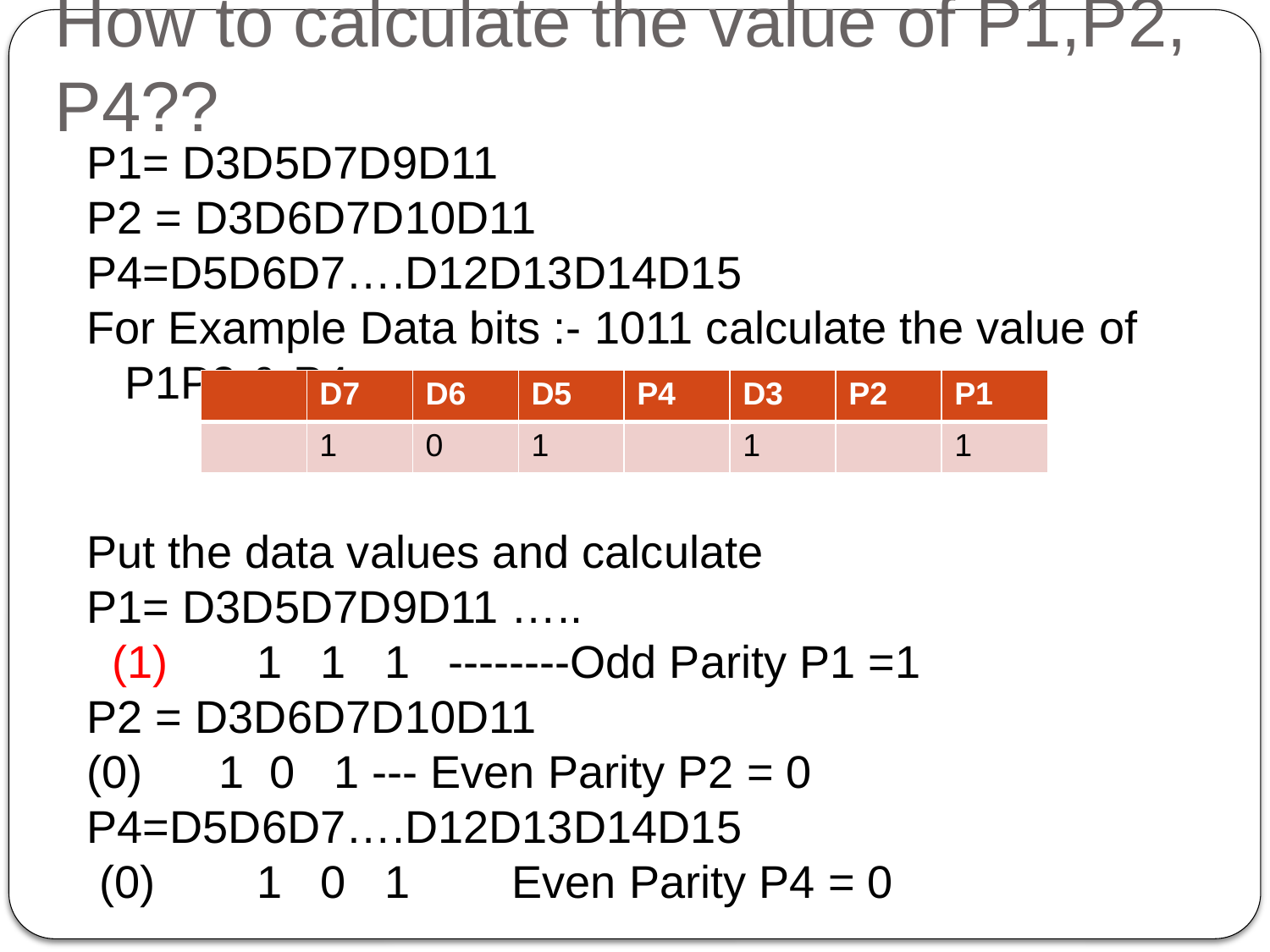

How to calculate the value of P1,P2, P4??

P1= D3D5D7D9D11
P2 = D3D6D7D10D11
P4=D5D6D7….D12D13D14D15
For Example Data bits :- 1011 calculate the value of P1P2 & P4.

Put the data values and calculate
P1= D3D5D7D9D11 …..
  (1)       1   1   1   --------Odd Parity P1 =1
P2 = D3D6D7D10D11
(0)      1  0   1 --- Even Parity P2 = 0
P4=D5D6D7….D12D13D14D15
 (0)        1   0   1        Even Parity P4 = 0
|  | D7 | D6 | D5 | P4 | D3 | P2 | P1 |
| --- | --- | --- | --- | --- | --- | --- | --- |
|  | 1 | 0 | 1 |  | 1 |  | 1 |